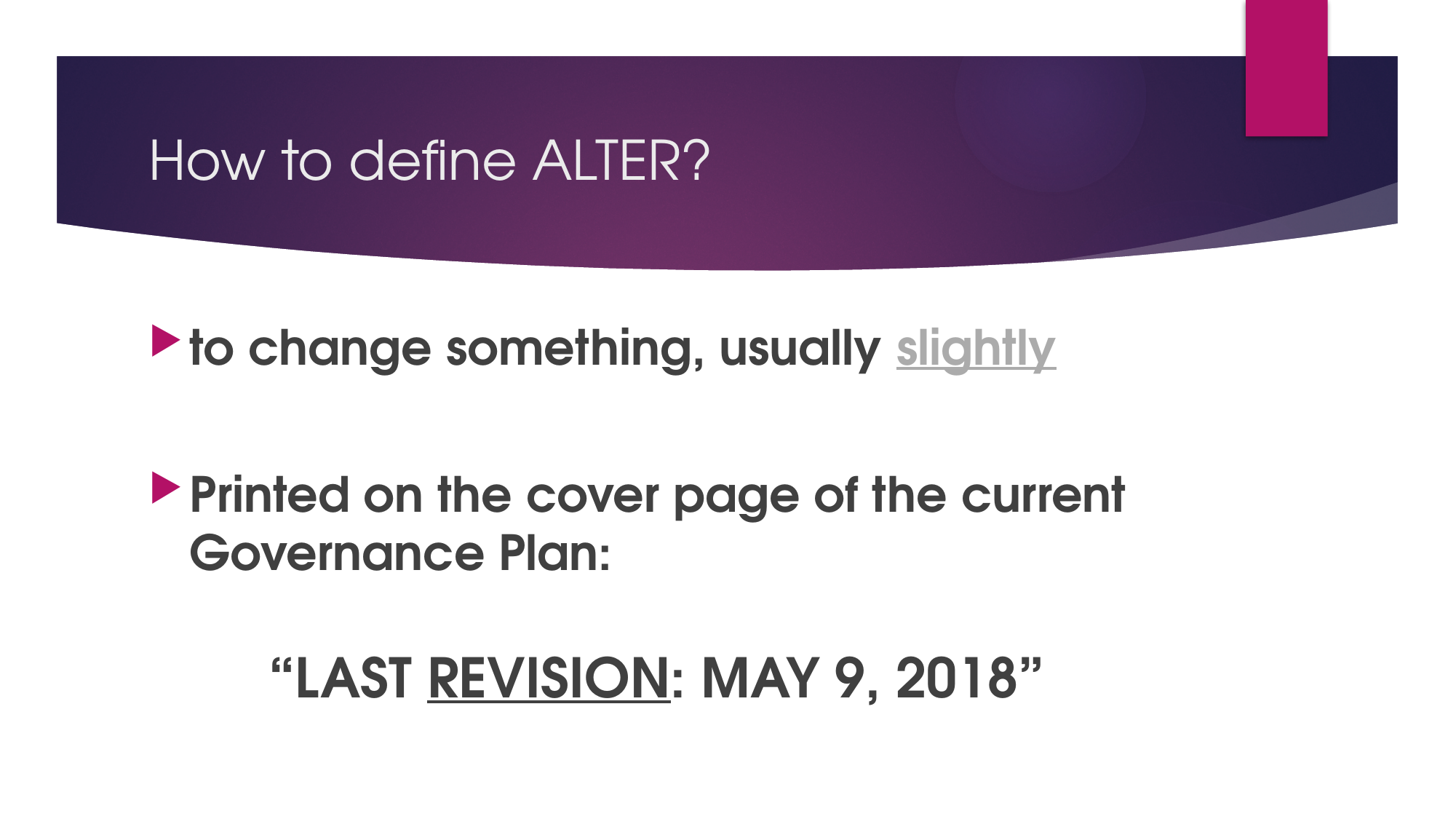

# How to define ALTER?
to change something, usually slightly

Printed on the cover page of the current Governance Plan:

“LAST REVISION: MAY 9, 2018”